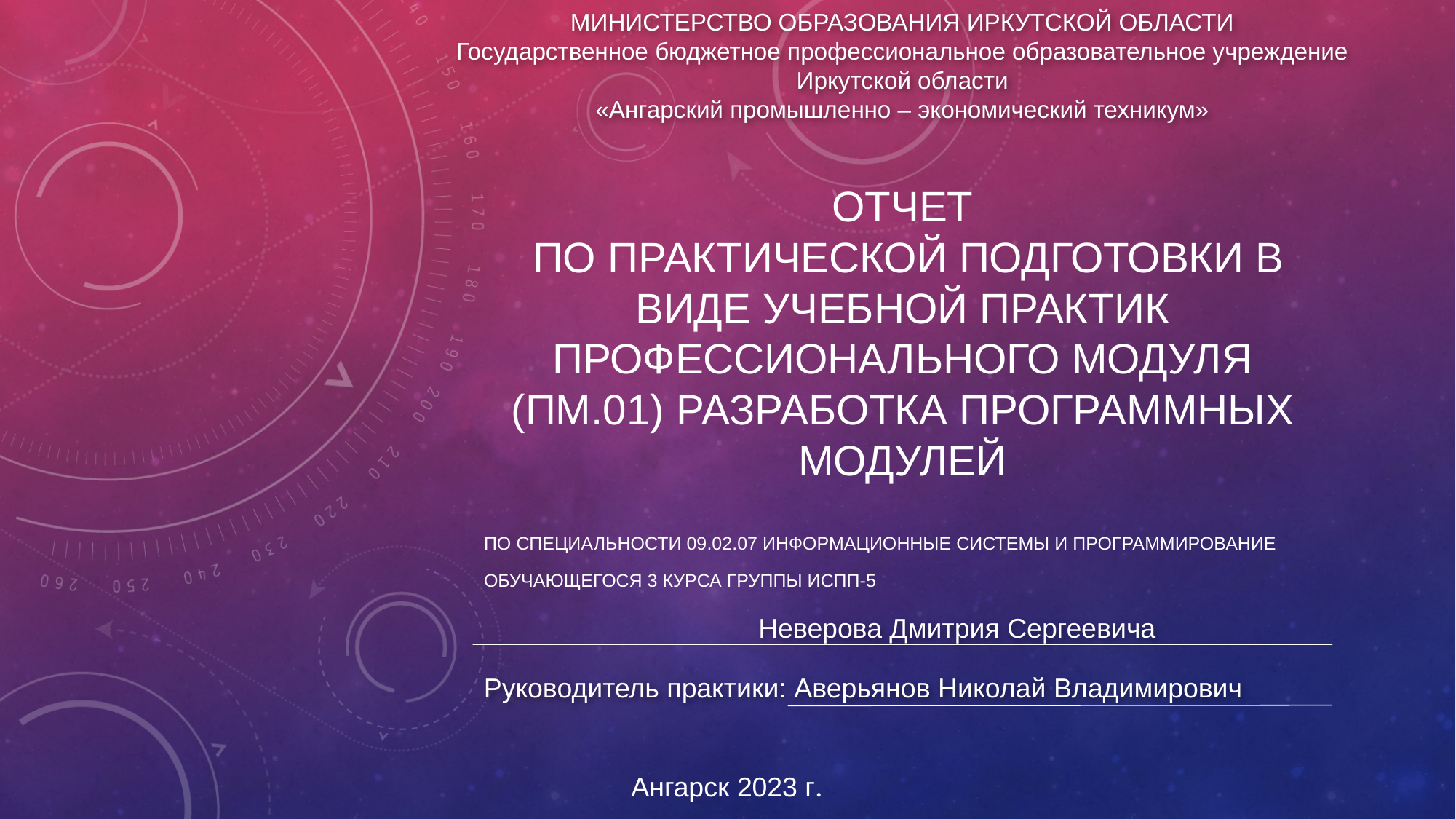

МИНИСТЕРСТВО ОБРАЗОВАНИЯ ИРКУТСКОЙ ОБЛАСТИ
Государственное бюджетное профессиональное образовательное учреждение
Иркутской области
«Ангарский промышленно – экономический техникум»
# Отчет по практической подготовки в виде учебной практик профессионального модуля (ПМ.01) разработка программных модулей
По специальности 09.02.07 Информационные системы и программирование
Обучающегося 3 курса группы ИСПП-5
	Неверова Дмитрия Сергеевича

Руководитель практики: Аверьянов Николай Владимирович

Ангарск 2023 г.